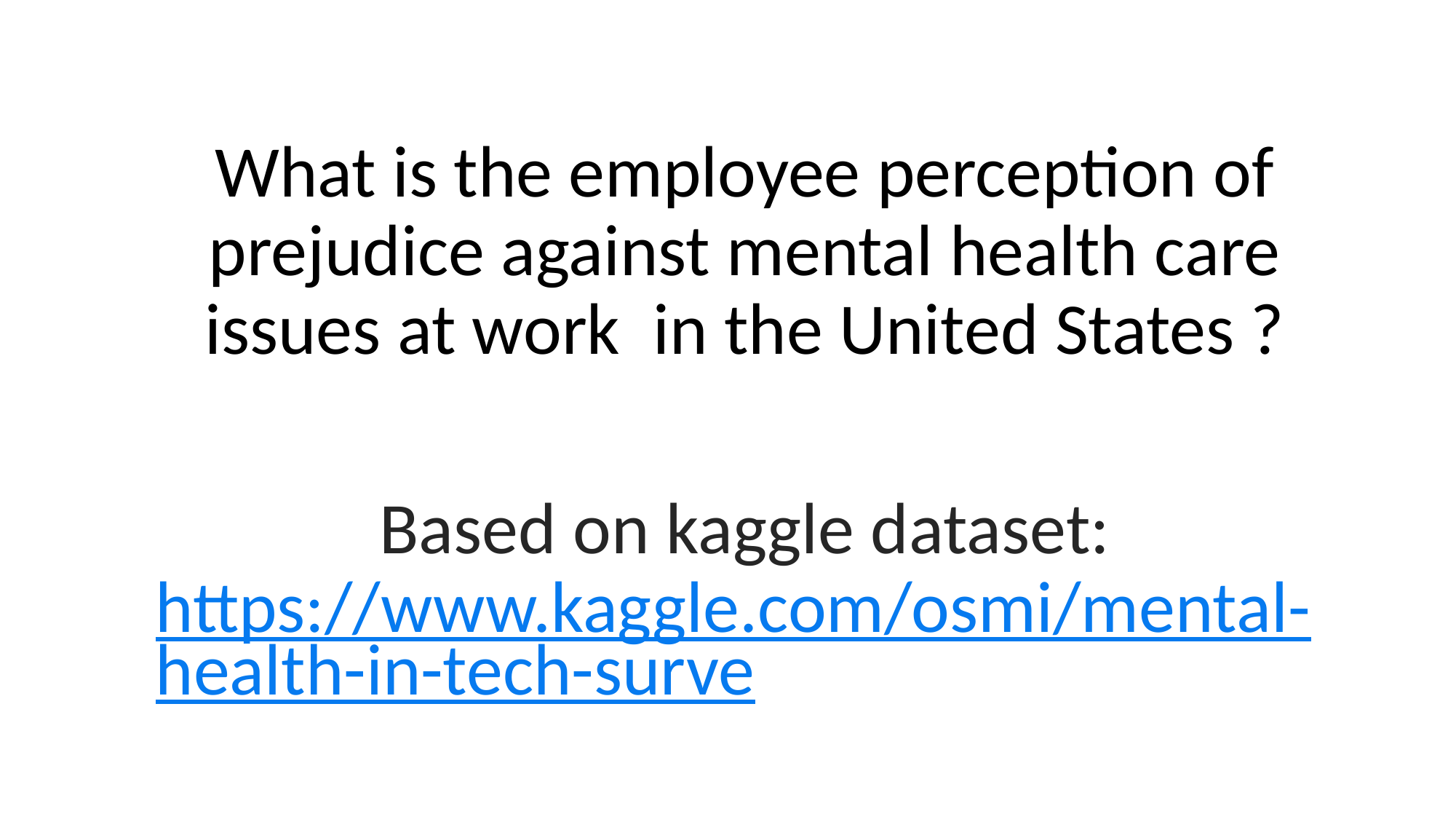

What is the employee perception of prejudice against mental health care issues at work  in the United States ?
Based on kaggle dataset:
https://www.kaggle.com/osmi/mental-health-in-tech-surve